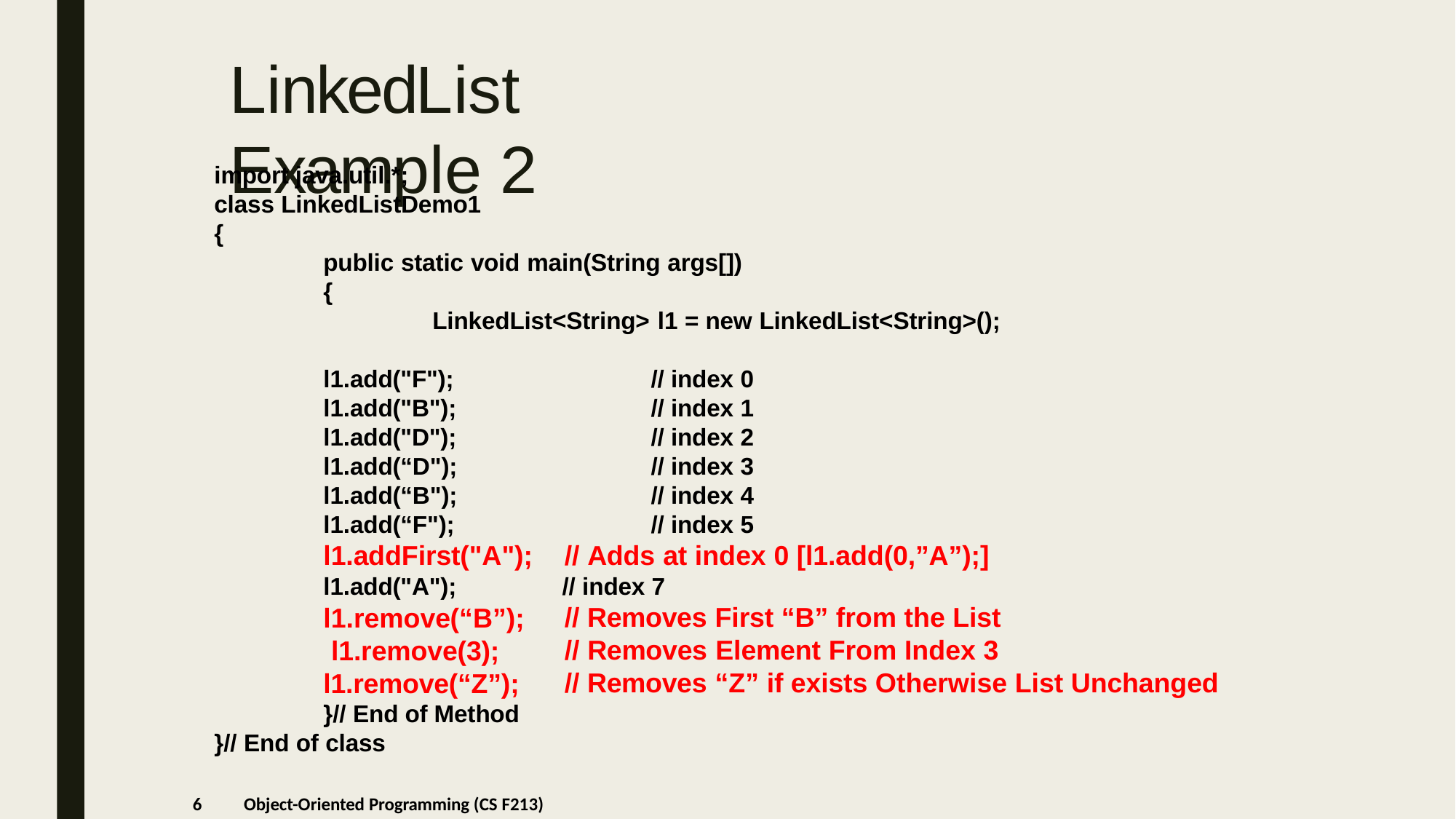

# LinkedList Example 2
import java.util.*;
class LinkedListDemo1
{
public static void main(String args[])
{
LinkedList<String> l1 = new LinkedList<String>();
l1.add("F");
l1.add("B");
l1.add("D");
l1.add(“D");
l1.add(“B");
l1.add(“F");
l1.addFirst("A");
l1.add("A");
l1.remove(“B”);  l1.remove(3);  l1.remove(“Z”);
}// End of Method
}// End of class
// index 0
// index 1
// index 2
// index 3
// index 4
// index 5
// Adds at index 0 [l1.add(0,”A”);]
// index 7
// Removes First “B” from the List
// Removes Element From Index 3
// Removes “Z” if exists Otherwise List Unchanged
6
Object-Oriented Programming (CS F213)